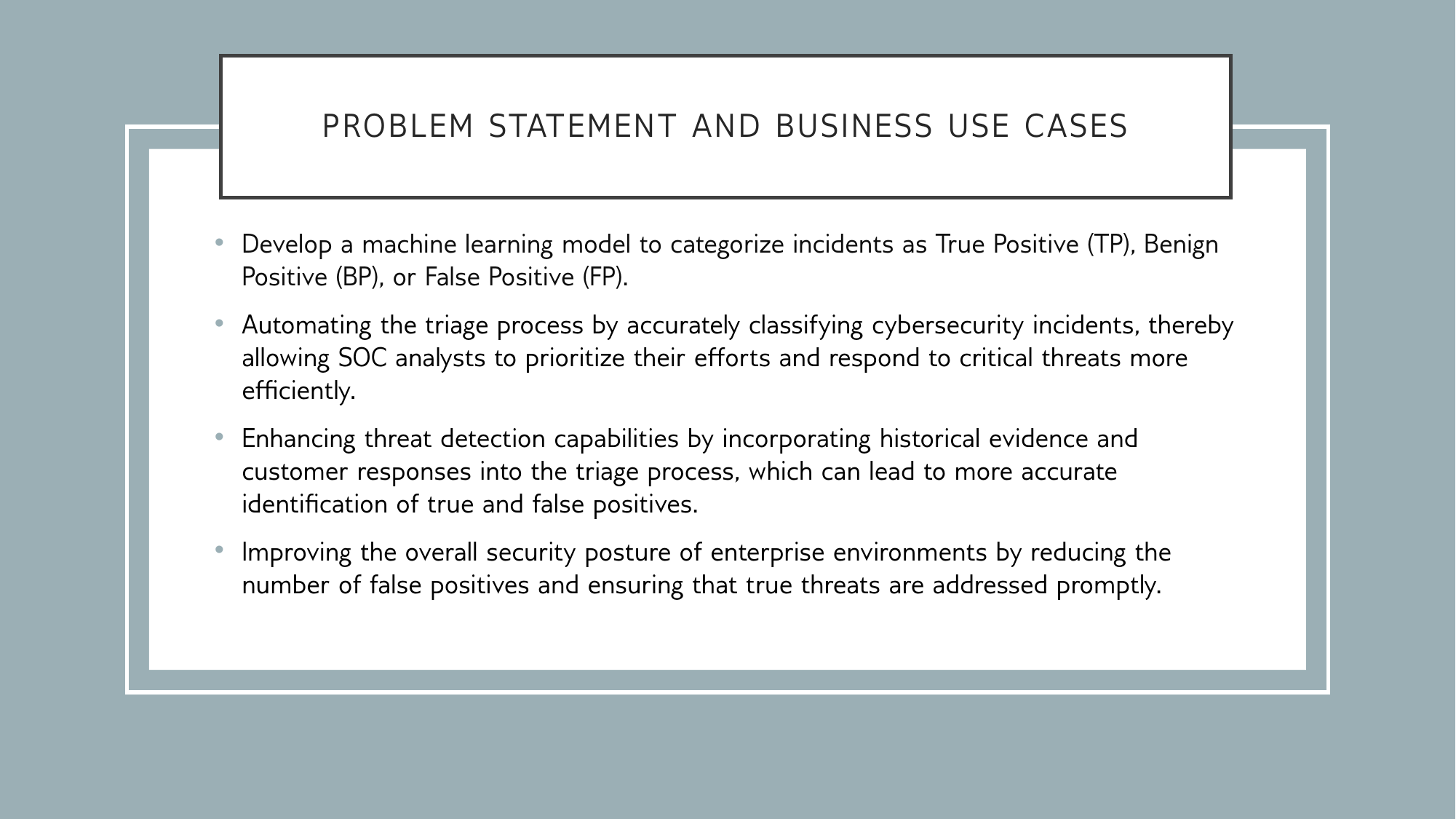

# PROBLEM STATEMENT and business use cases

Develop a machine learning model to categorize incidents as True Positive (TP), Benign Positive (BP), or False Positive (FP).
Automating the triage process by accurately classifying cybersecurity incidents, thereby allowing SOC analysts to prioritize their efforts and respond to critical threats more efficiently.
Enhancing threat detection capabilities by incorporating historical evidence and customer responses into the triage process, which can lead to more accurate identification of true and false positives.
Improving the overall security posture of enterprise environments by reducing the number of false positives and ensuring that true threats are addressed promptly.